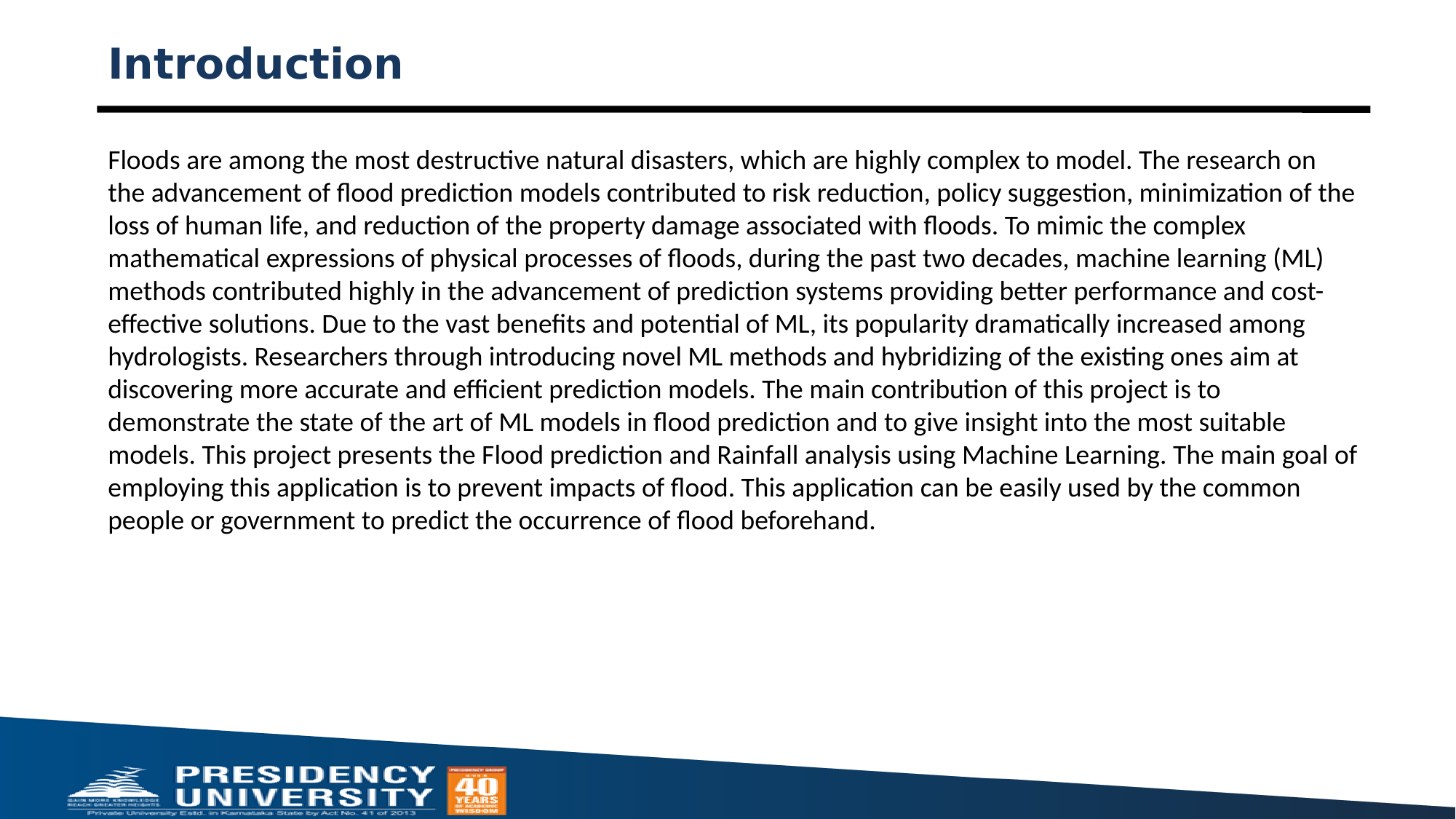

# Introduction
Floods are among the most destructive natural disasters, which are highly complex to model. The research on the advancement of flood prediction models contributed to risk reduction, policy suggestion, minimization of the loss of human life, and reduction of the property damage associated with floods. To mimic the complex mathematical expressions of physical processes of floods, during the past two decades, machine learning (ML) methods contributed highly in the advancement of prediction systems providing better performance and cost-effective solutions. Due to the vast benefits and potential of ML, its popularity dramatically increased among hydrologists. Researchers through introducing novel ML methods and hybridizing of the existing ones aim at discovering more accurate and efficient prediction models. The main contribution of this project is to demonstrate the state of the art of ML models in flood prediction and to give insight into the most suitable models. This project presents the Flood prediction and Rainfall analysis using Machine Learning. The main goal of employing this application is to prevent impacts of flood. This application can be easily used by the common people or government to predict the occurrence of flood beforehand.